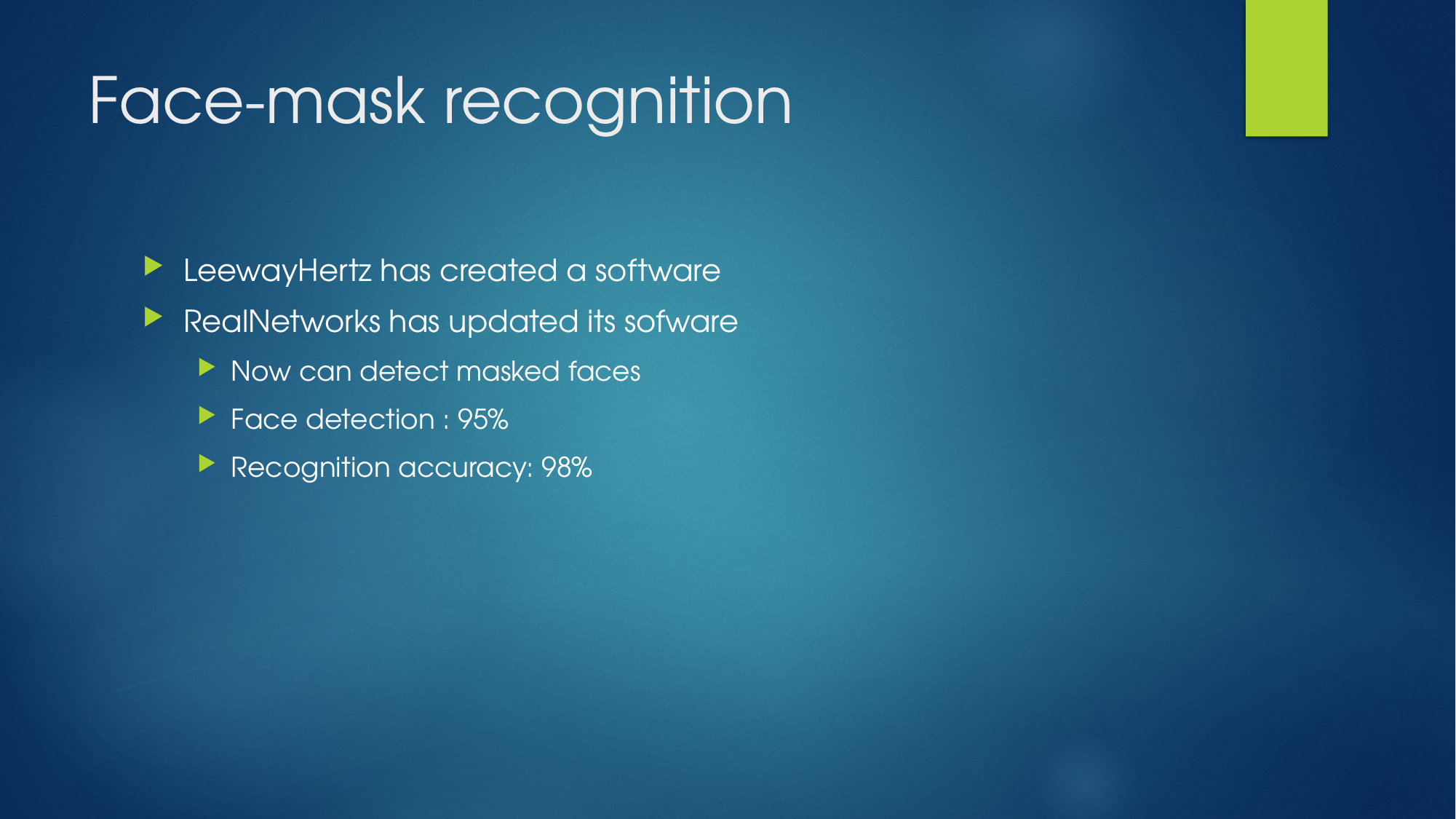

# Face-mask recognition
LeewayHertz has created a software
RealNetworks has updated its sofware
Now can detect masked faces
Face detection : 95%
Recognition accuracy: 98%